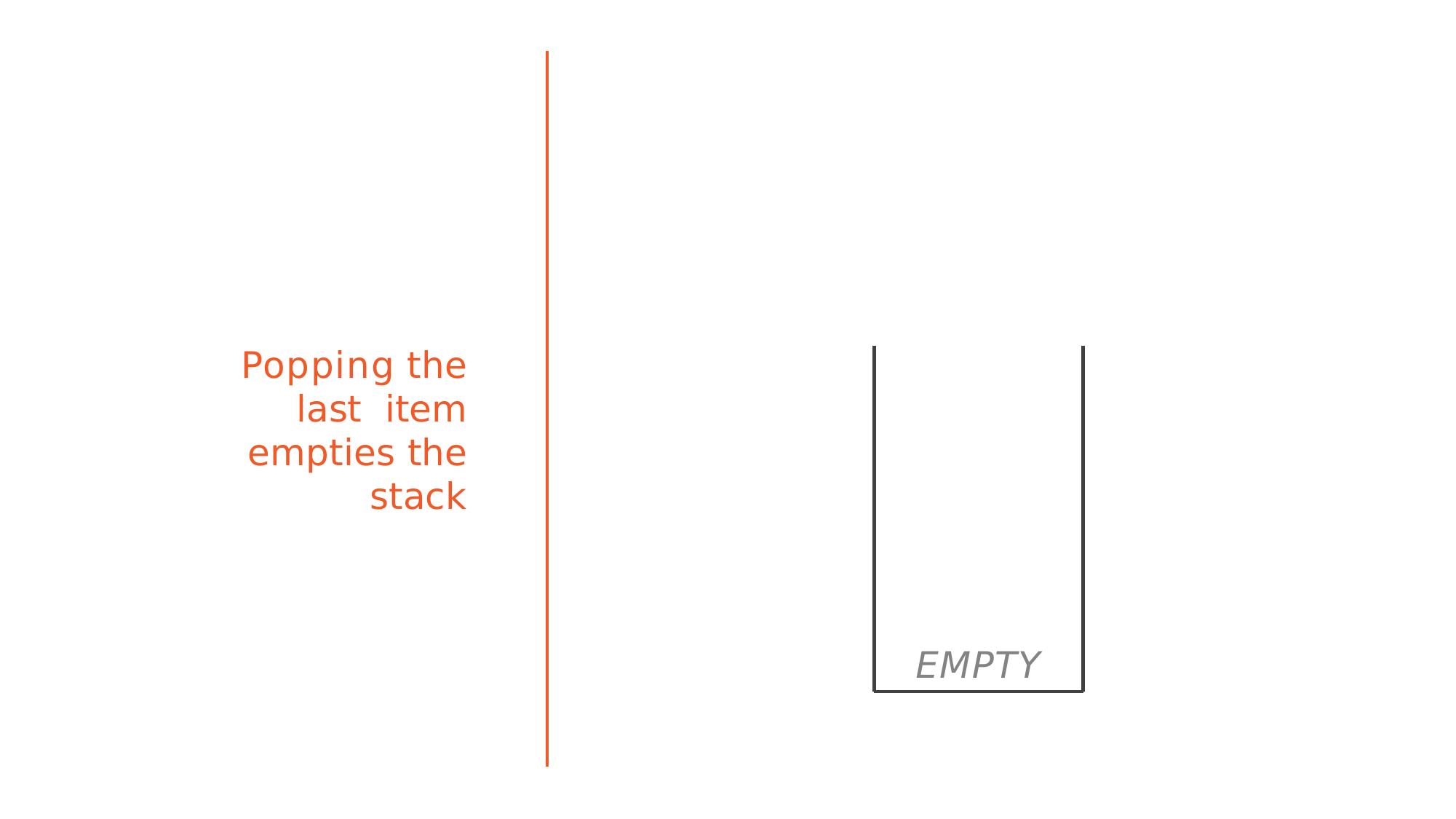

Popping the last  item empties the
stack

EMPTY
12